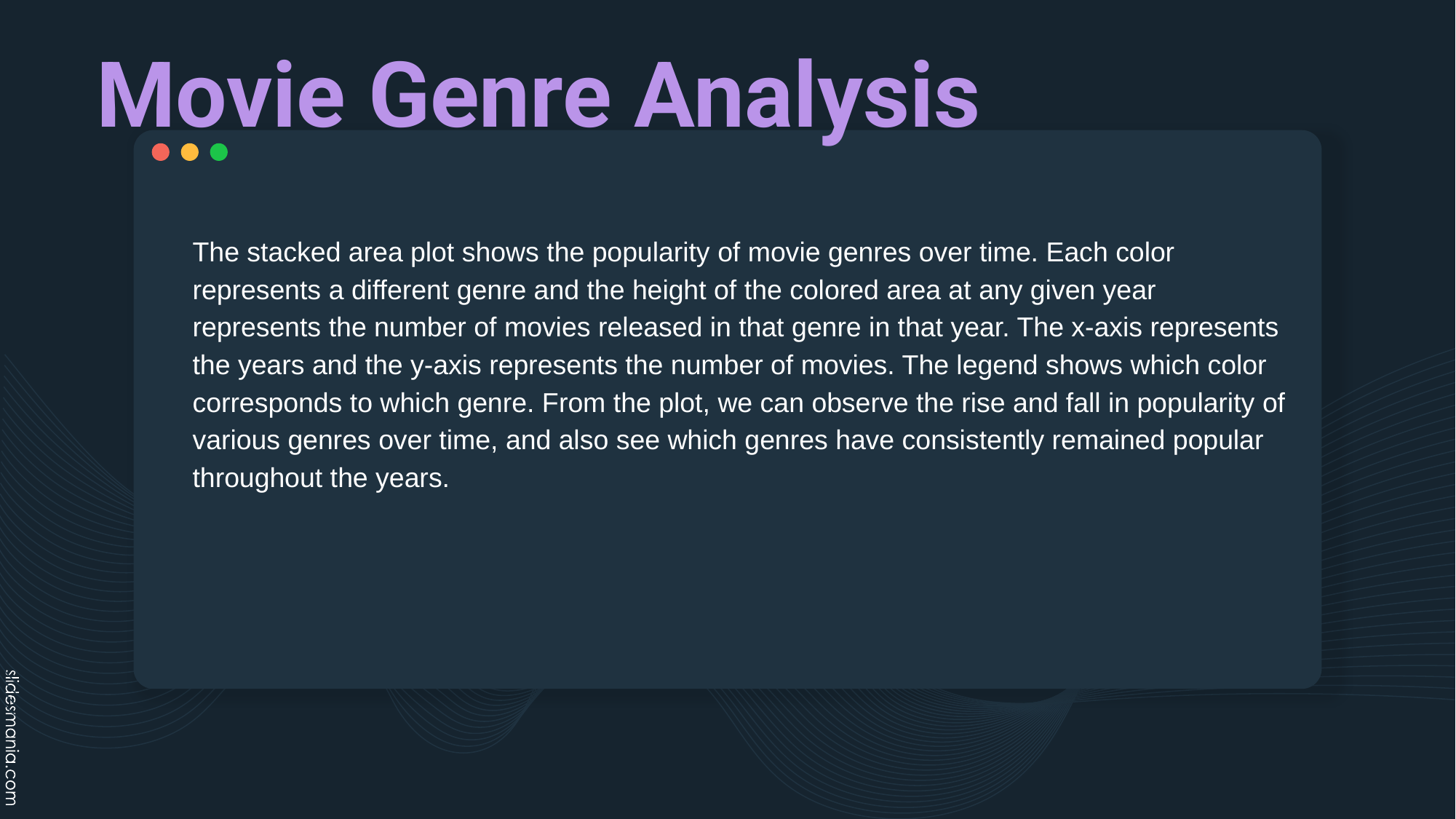

Movie Genre Analysis
The stacked area plot shows the popularity of movie genres over time. Each color represents a different genre and the height of the colored area at any given year represents the number of movies released in that genre in that year. The x-axis represents the years and the y-axis represents the number of movies. The legend shows which color corresponds to which genre. From the plot, we can observe the rise and fall in popularity of various genres over time, and also see which genres have consistently remained popular throughout the years.